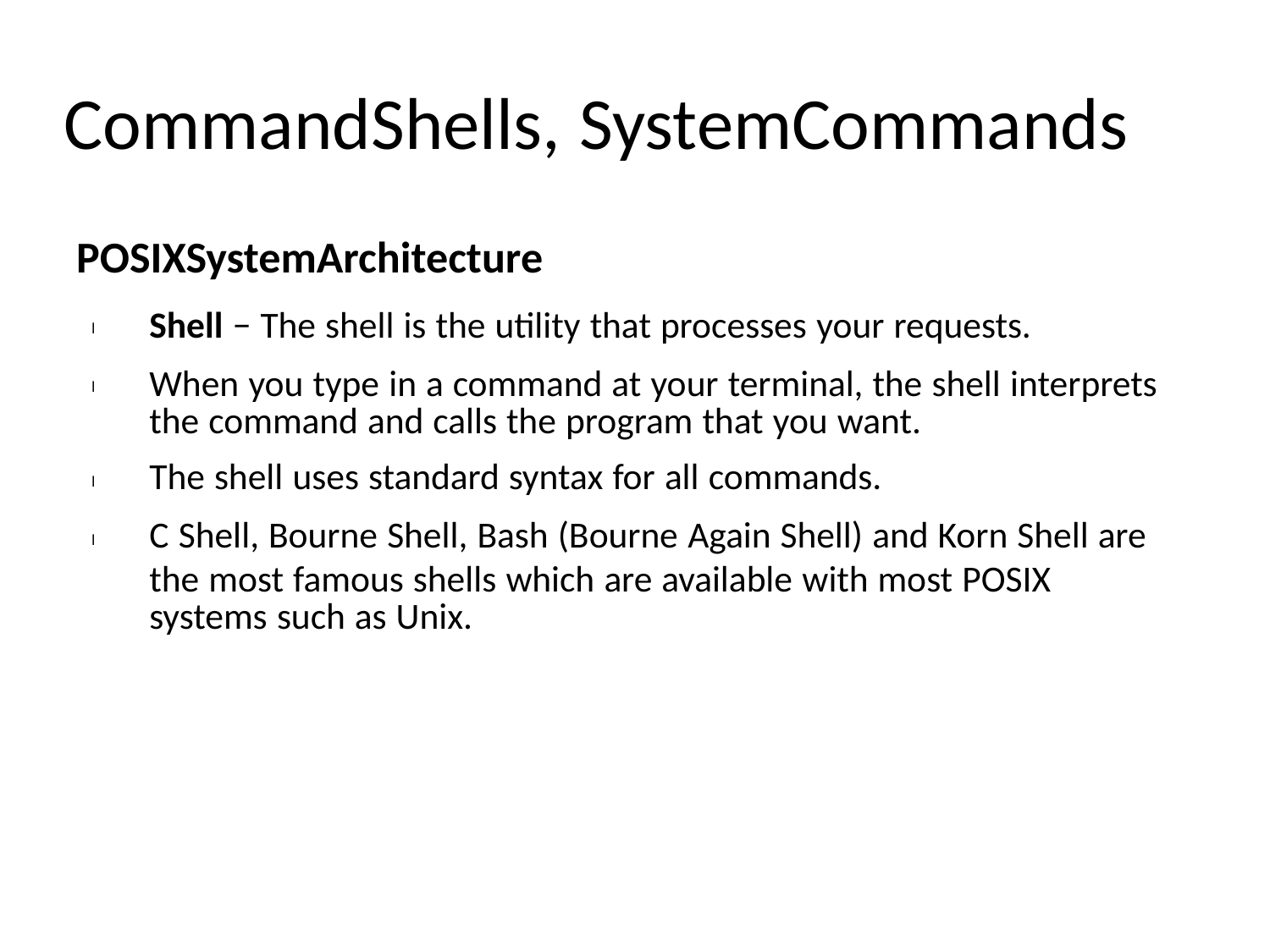

CommandShells, SystemCommands

	POSIXSystemArchitecture
Shell − The shell is the utility that processes your requests.
When you type in a command at your terminal, the shell interprets
the command and calls the program that you want.
The shell uses standard syntax for all commands.
C Shell, Bourne Shell, Bash (Bourne Again Shell) and Korn Shell are
the most famous shells which are available with most POSIX
systems such as Unix.
l

l

l

l